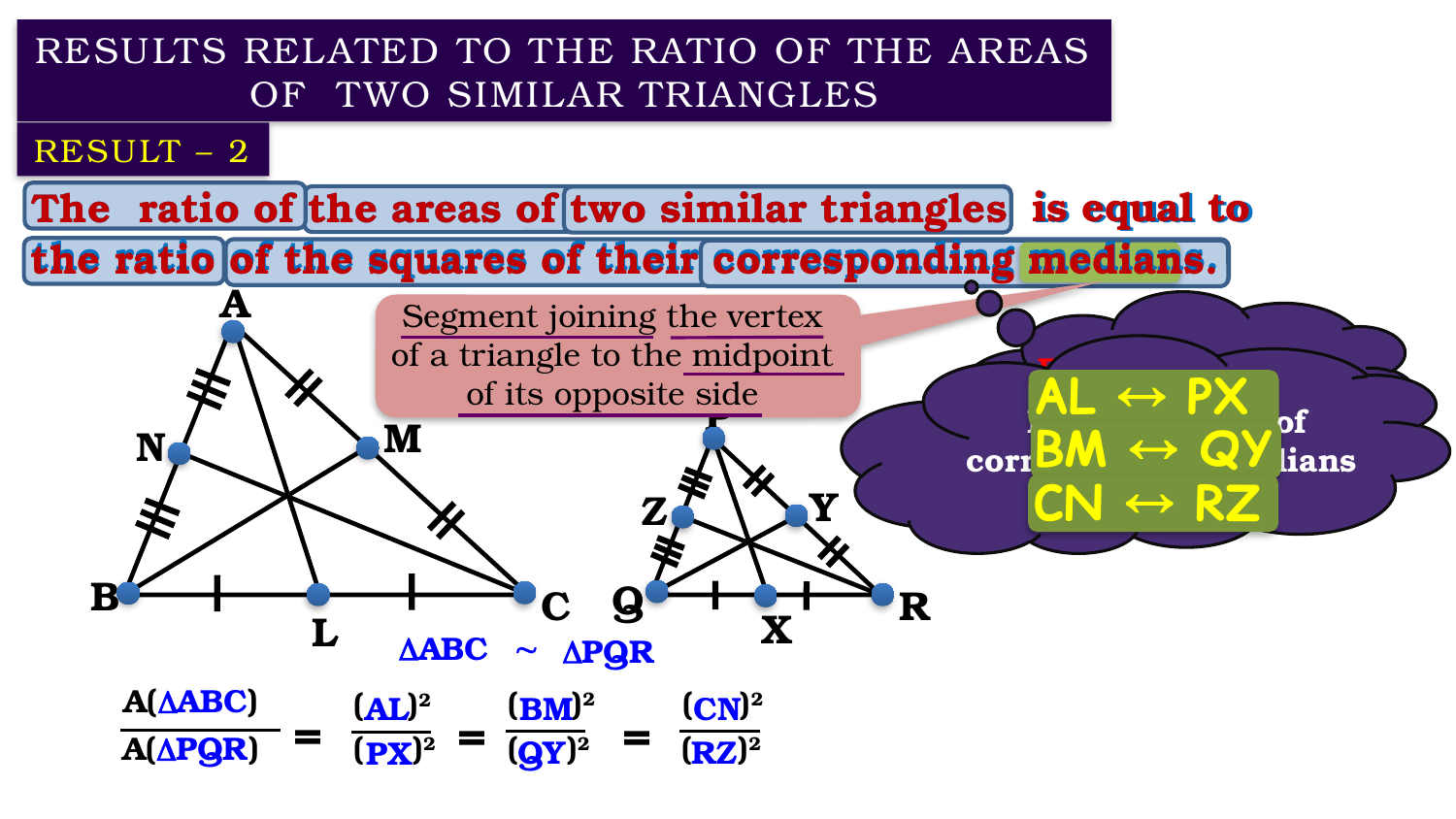

RESULTS RELATED TO THE RATIO OF THE AREAS OF  TWO SIMILAR TRIANGLES
RESULT – 2
is equal to
The  ratio of the areas of two similar triangles
The  ratio of the areas of two similar triangles  is equal to
the ratio of the squares of their corresponding medians.

the ratio of the squares of their corresponding medians.
A
Segment joining the vertex of a triangle to the midpoint of its opposite side

Let us consider
ΔABC
For vertex A,
Opposite side →
AL ↔ PX

BC

P
?
Name the pair of corresponding medians
M
BM ↔ QY
N
Let us consider
ΔPQR

CN ↔ RZ
Y

Z

B
Q
C
R

X
L
ΔABC
∼
ΔPQR
A(ΔABC)
(BM)2
(CN)2
(AL)2
BM
CN
AL
=
=
=
(QY)2
(RZ)2
A(ΔPQR)
(AX)2
QY
RZ
PX